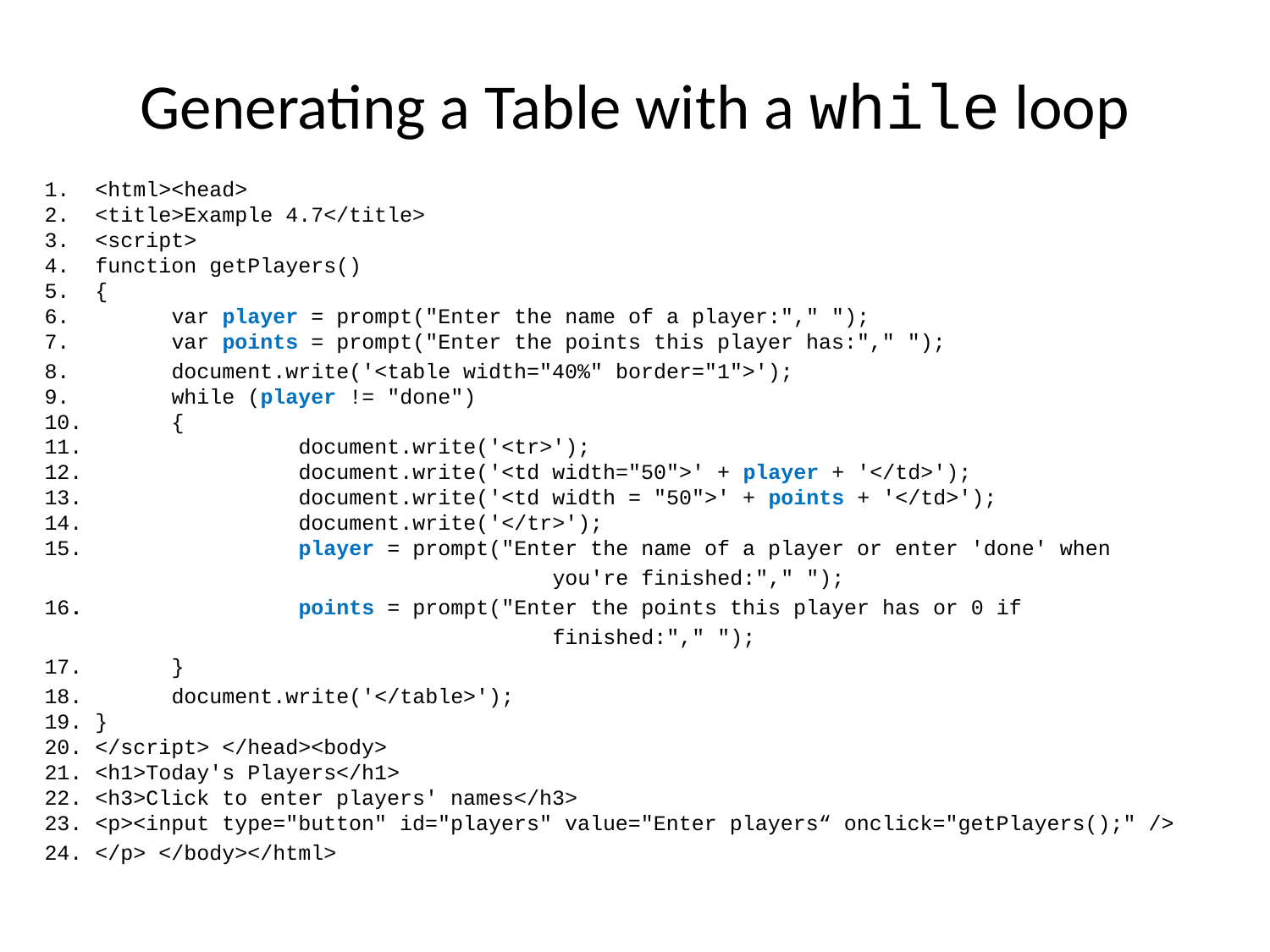

# Generating a Table with a while loop
1.  <html><head>
2.  <title>Example 4.7</title>
3.  <script>
4.  function getPlayers()
5.  {
6.	var player = prompt("Enter the name of a player:"," ");
7.	var points = prompt("Enter the points this player has:"," ");
8.	document.write('<table width="40%" border="1">');
9.	while (player != "done")
10.	{
11.		document.write('<tr>');
12.		document.write('<td width="50">' + player + '</td>');
13.		document.write('<td width = "50">' + points + '</td>');
14.		document.write('</tr>');
15.		player = prompt("Enter the name of a player or enter 'done' when
				you're finished:"," ");
16.		points = prompt("Enter the points this player has or 0 if
				finished:"," ");
17.  	}
18.	document.write('</table>');
19. }
20. </script> </head><body>
21. <h1>Today's Players</h1>
22. <h3>Click to enter players' names</h3>
23. <p><input type="button" id="players" value="Enter players“ onclick="getPlayers();" />
24. </p> </body></html>